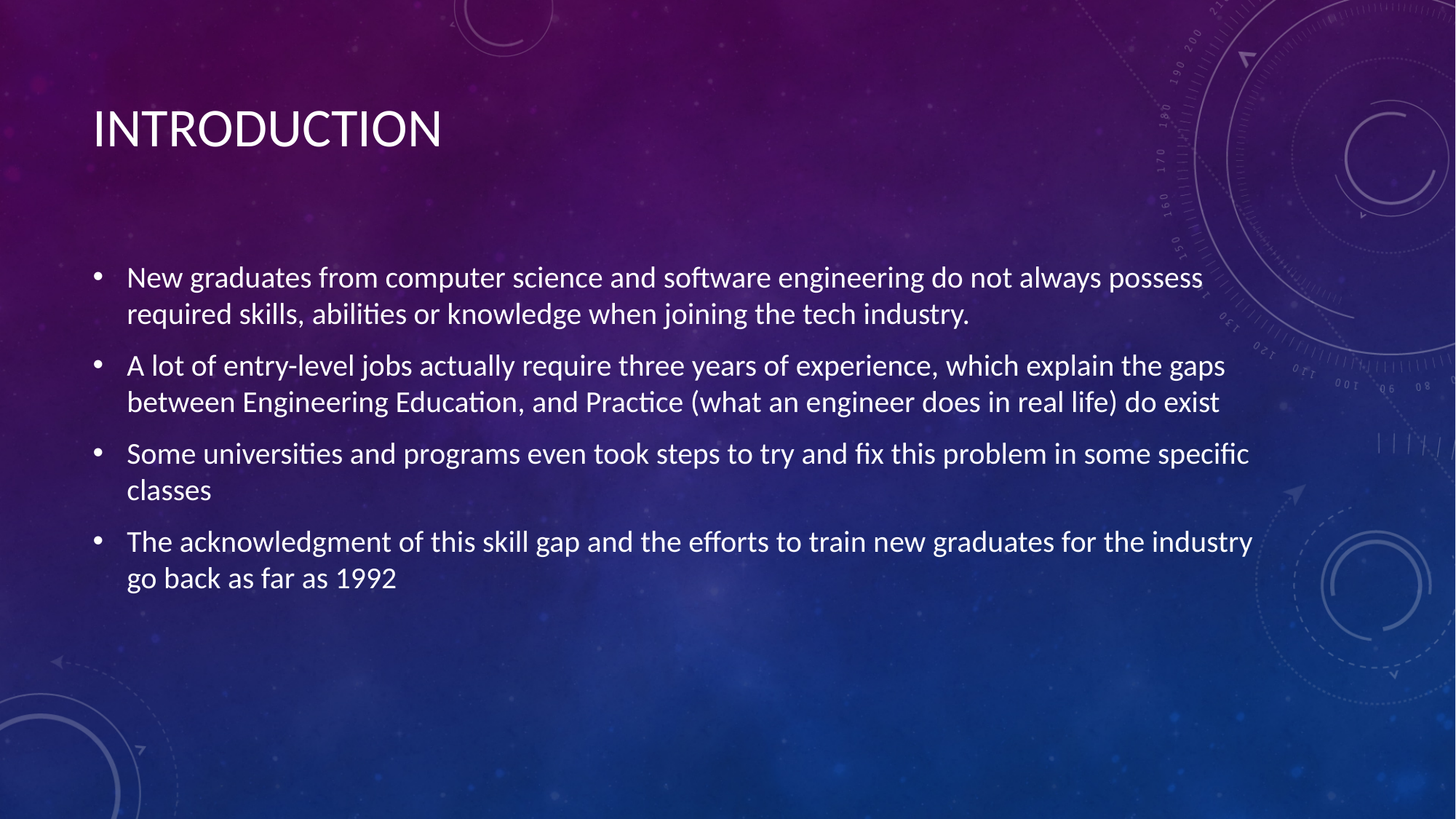

# Introduction
New graduates from computer science and software engineering do not always possess required skills, abilities or knowledge when joining the tech industry.
A lot of entry-level jobs actually require three years of experience, which explain the gaps between Engineering Education, and Practice (what an engineer does in real life) do exist
Some universities and programs even took steps to try and fix this problem in some specific classes
The acknowledgment of this skill gap and the efforts to train new graduates for the industry go back as far as 1992